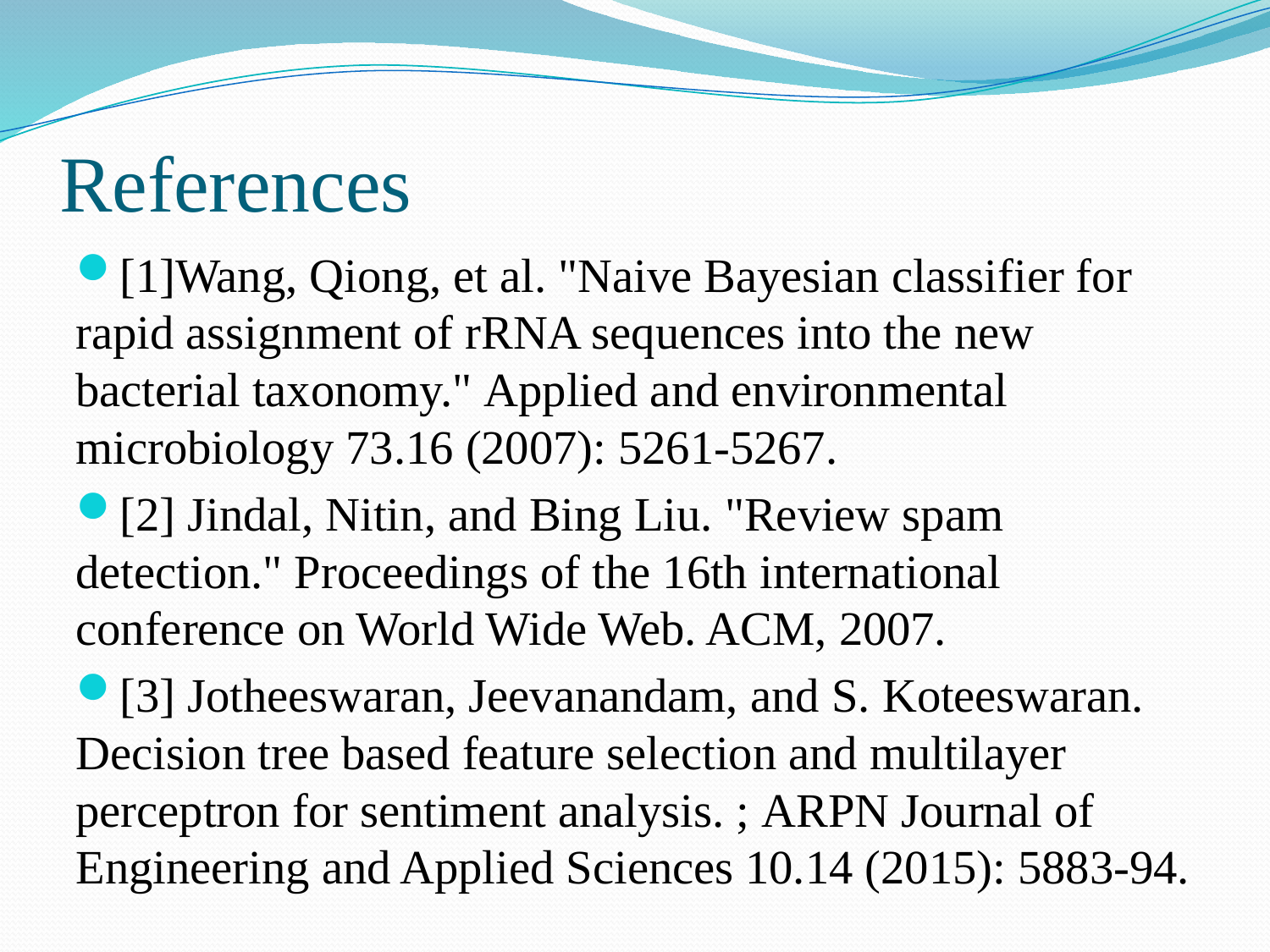

# References
[1]Wang, Qiong, et al. "Naive Bayesian classifier for rapid assignment of rRNA sequences into the new bacterial taxonomy." Applied and environmental microbiology 73.16 (2007): 5261-5267.
[2] Jindal, Nitin, and Bing Liu. "Review spam detection." Proceedings of the 16th international conference on World Wide Web. ACM, 2007.
[3] Jotheeswaran, Jeevanandam, and S. Koteeswaran. Decision tree based feature selection and multilayer perceptron for sentiment analysis. ; ARPN Journal of Engineering and Applied Sciences 10.14 (2015): 5883-94.